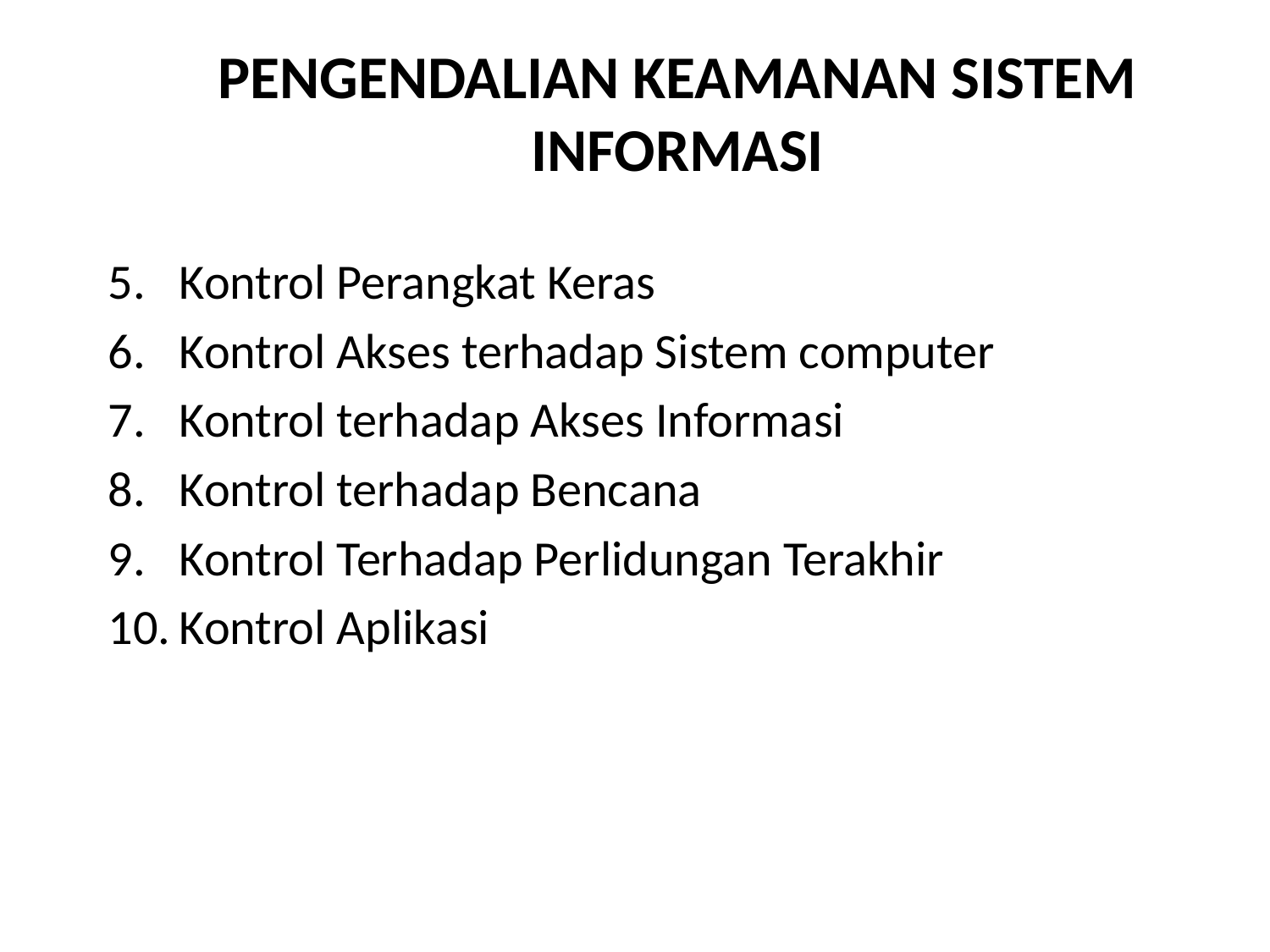

# PENGENDALIAN KEAMANAN SISTEM INFORMASI
Kontrol Perangkat Keras
Kontrol Akses terhadap Sistem computer
Kontrol terhadap Akses Informasi
Kontrol terhadap Bencana
Kontrol Terhadap Perlidungan Terakhir
Kontrol Aplikasi